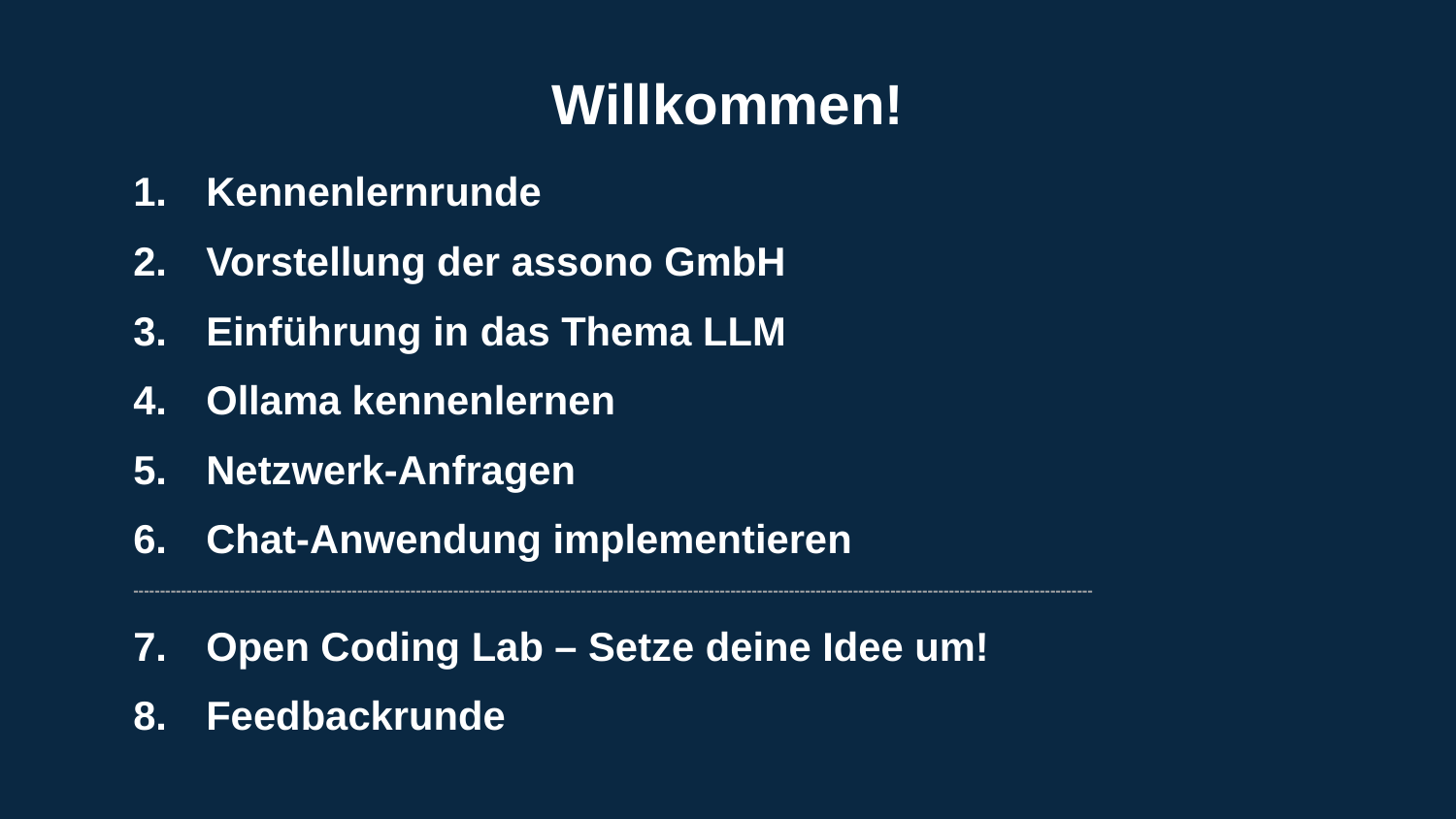

Willkommen!
Kennenlernrunde
Vorstellung der assono GmbH
Einführung in das Thema LLM
Ollama kennenlernen
Netzwerk-Anfragen
Chat-Anwendung implementieren
------------------------------------------------------------------------------------------------------------------------------------------------------------------------------------
Open Coding Lab – Setze deine Idee um!
Feedbackrunde